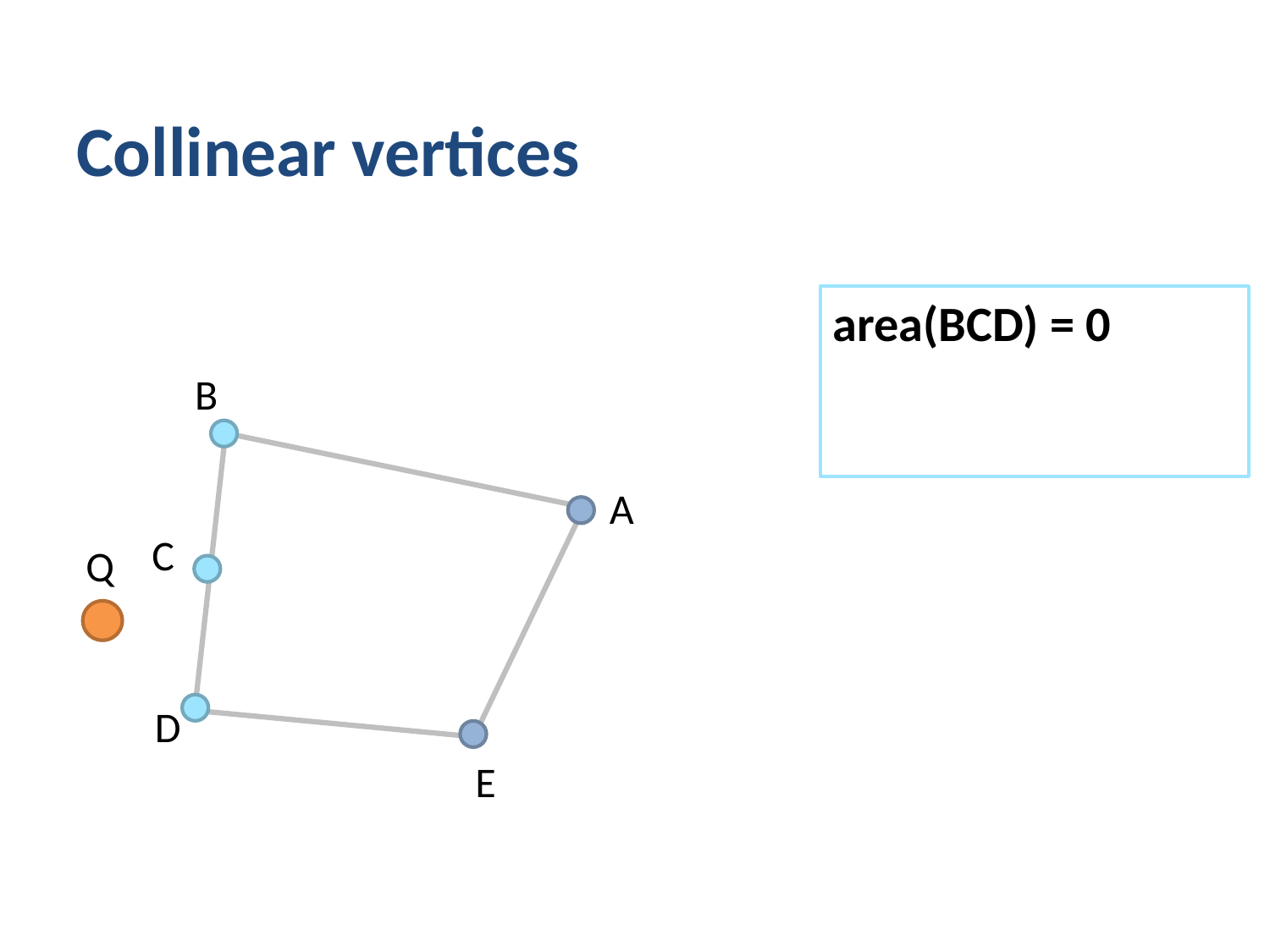

# Collinear vertices
area(BCD) = 0

B

A

C
Q

D

E